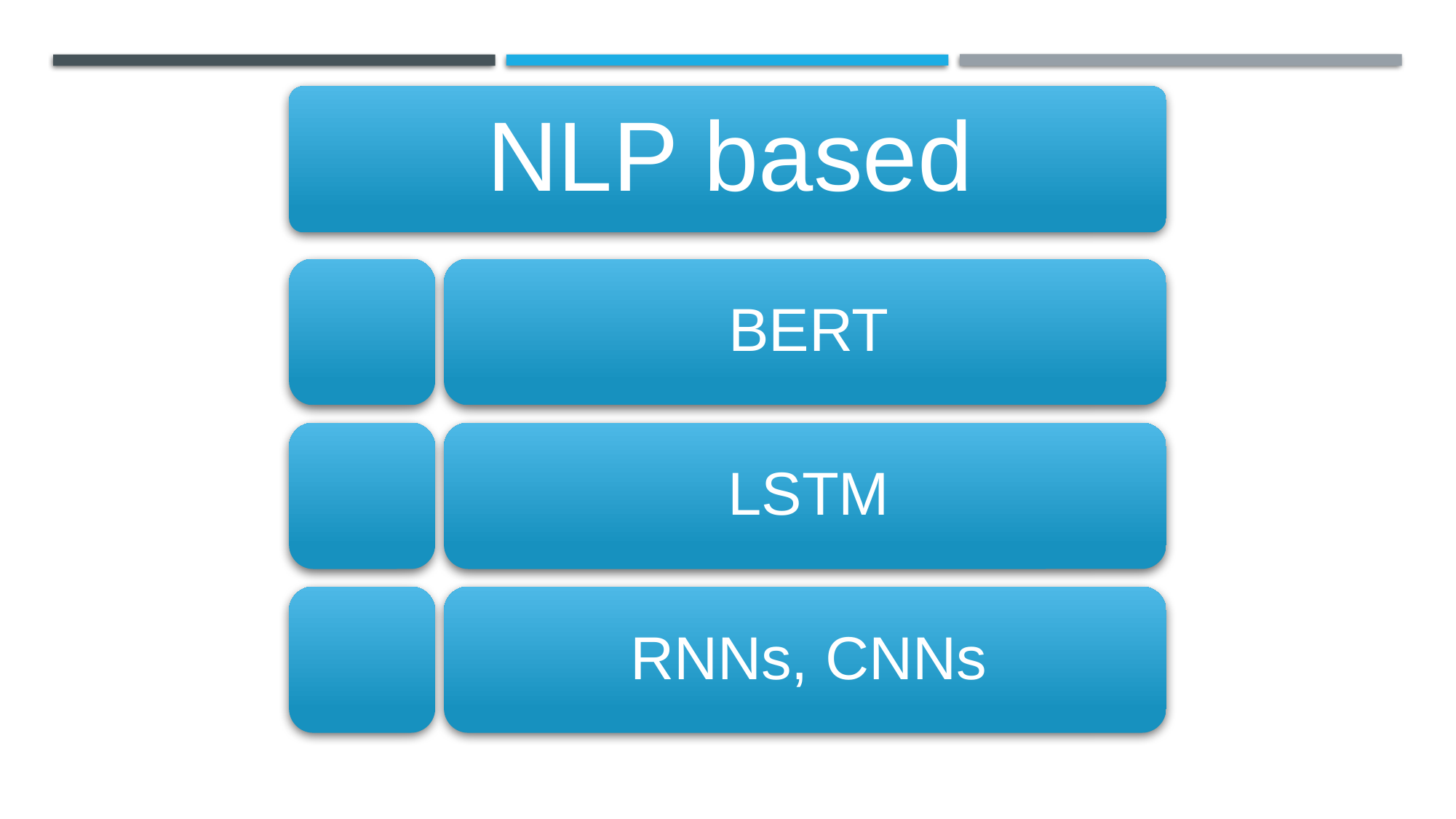

NLP based
BERT
LSTM
RNNs, CNNs
#